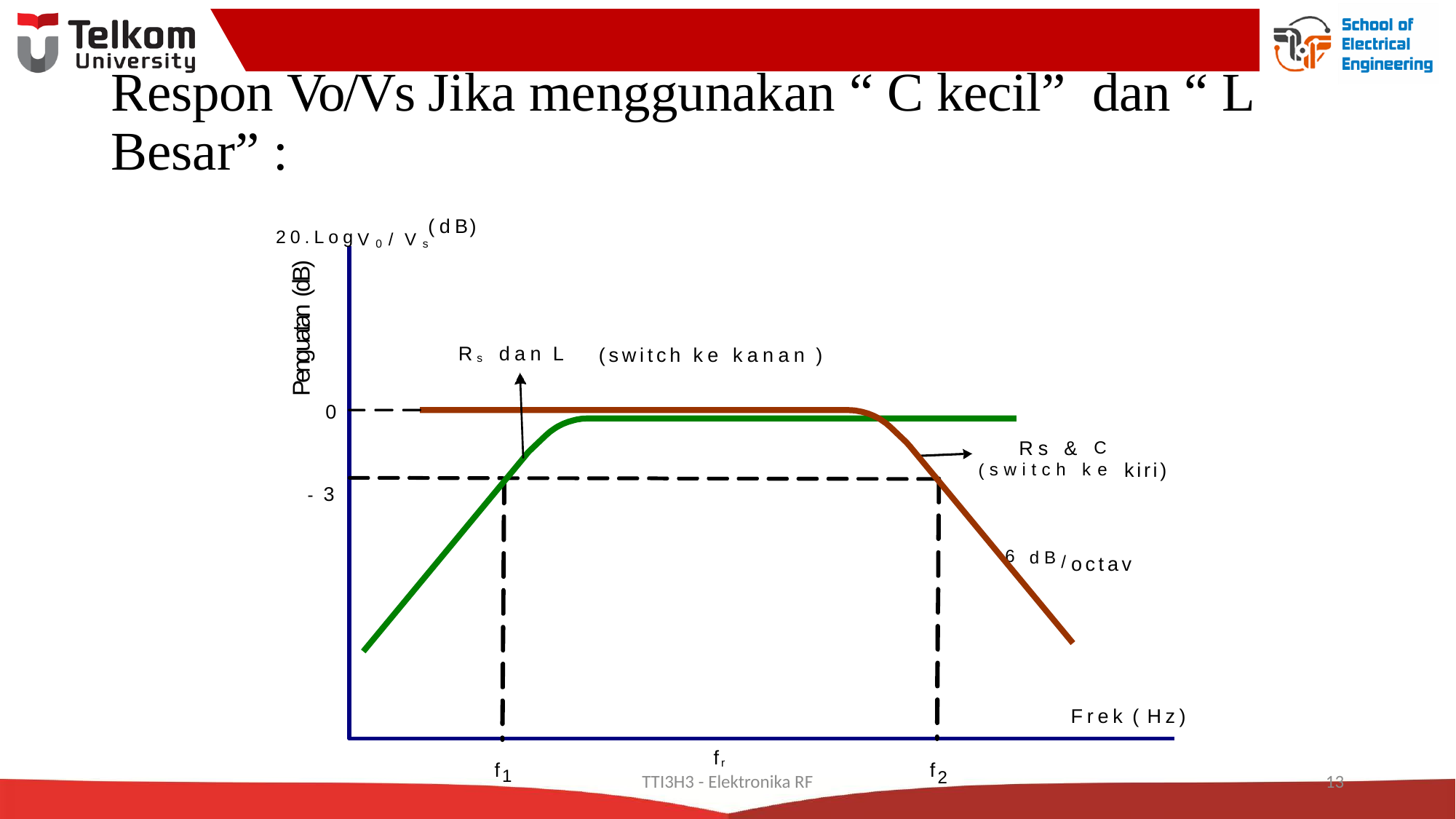

# Respon Vo/Vs Jika menggunakan “ C kecil”  dan “ L Besar” :
20.LogV0/ Vs
(dB)

Penguatan (dB)
Rs dan L
(switch ke kanan )

0

Rs & C  (switch ke kiri)

- 3

6 dB/octav

Frek ( Hz)

fr
f1
f2
TTI3H3 - Elektronika RF
13